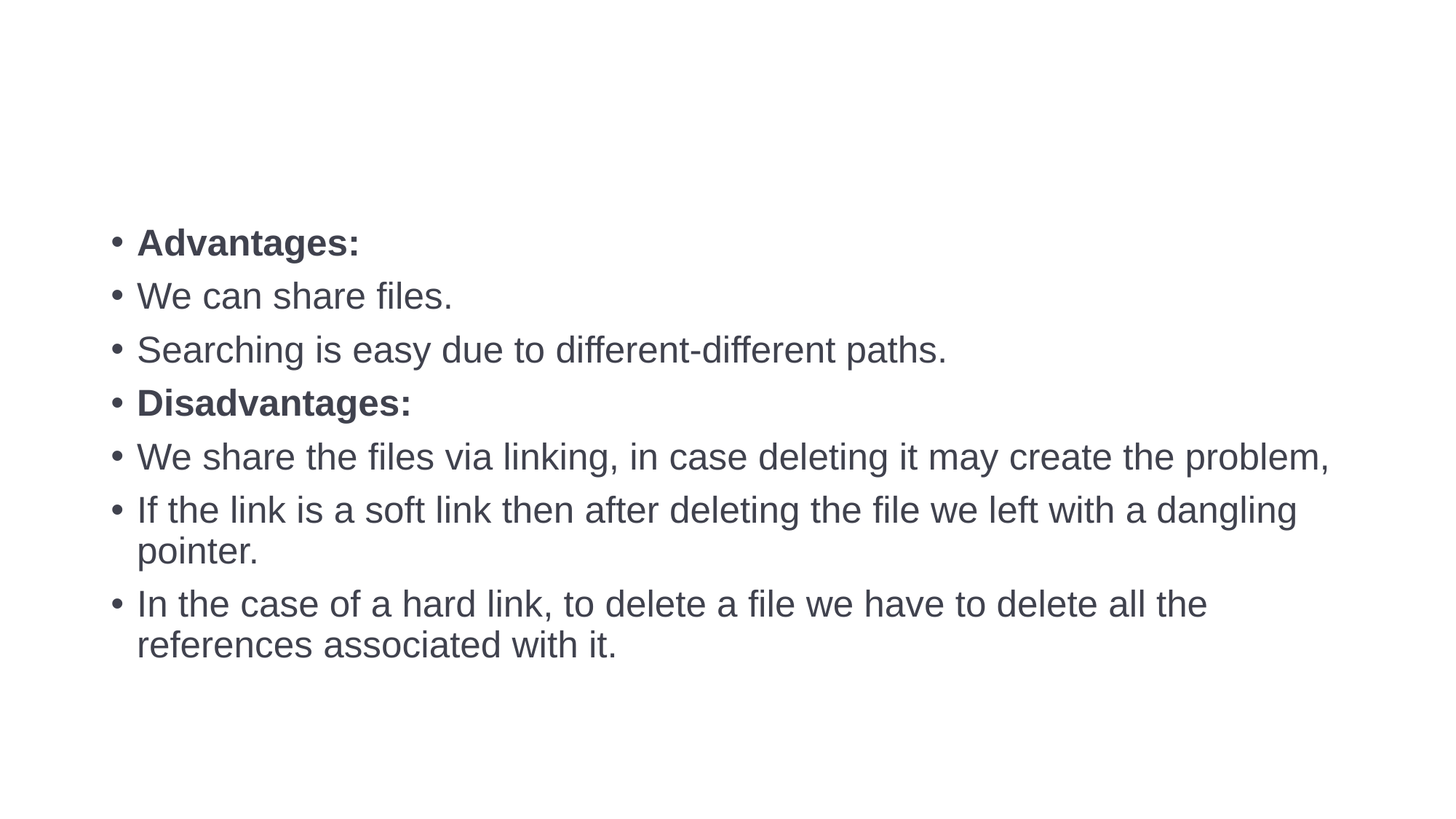

Advantages:
We can share files.
Searching is easy due to different-different paths.
Disadvantages:
We share the files via linking, in case deleting it may create the problem,
If the link is a soft link then after deleting the file we left with a dangling pointer.
In the case of a hard link, to delete a file we have to delete all the references associated with it.